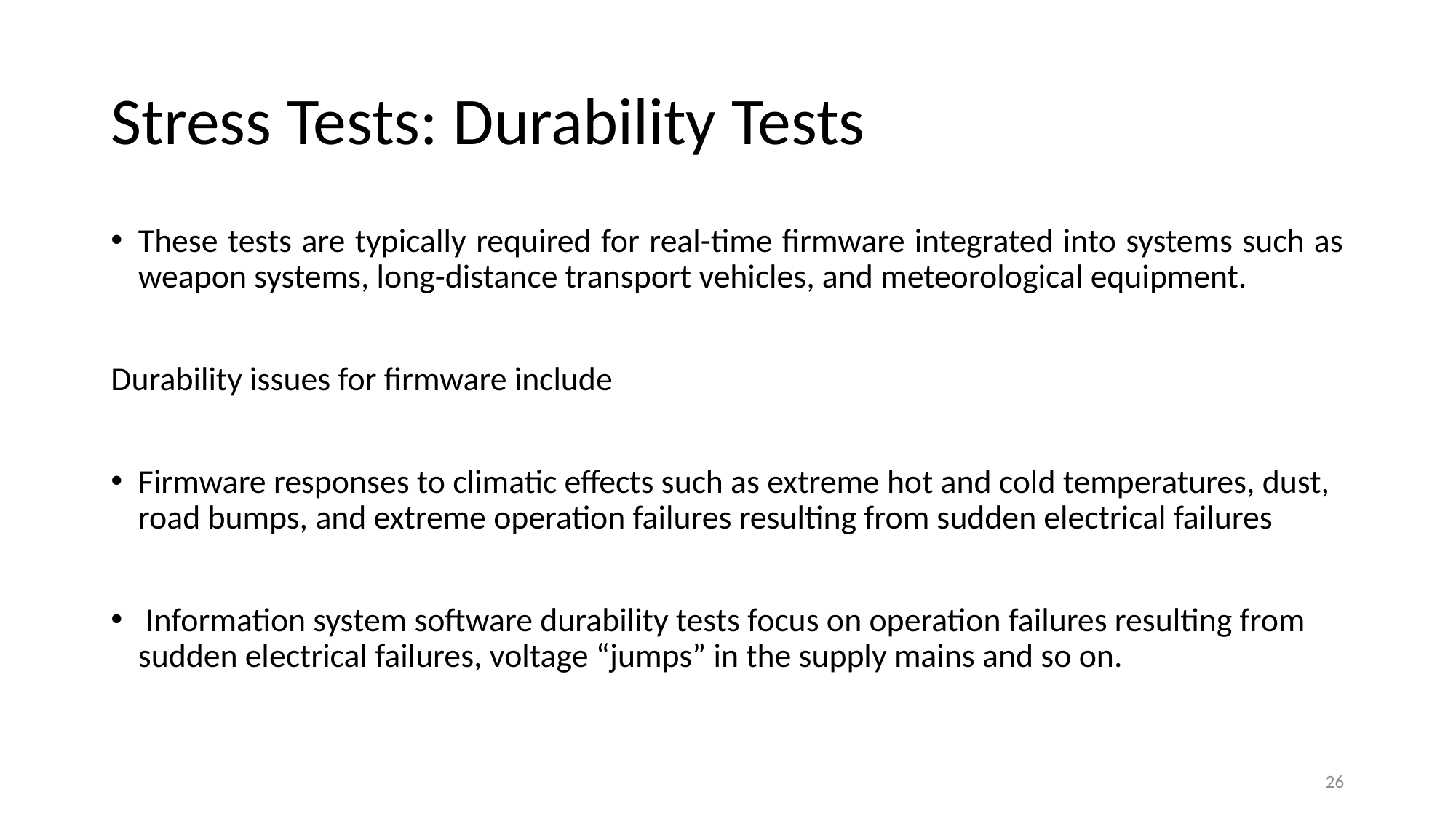

# Stress Tests: Durability Tests
These tests are typically required for real-time firmware integrated into systems such as weapon systems, long-distance transport vehicles, and meteorological equipment.

Durability issues for firmware include

Firmware responses to climatic effects such as extreme hot and cold temperatures, dust, road bumps, and extreme operation failures resulting from sudden electrical failures

 Information system software durability tests focus on operation failures resulting from sudden electrical failures, voltage “jumps” in the supply mains and so on.
26